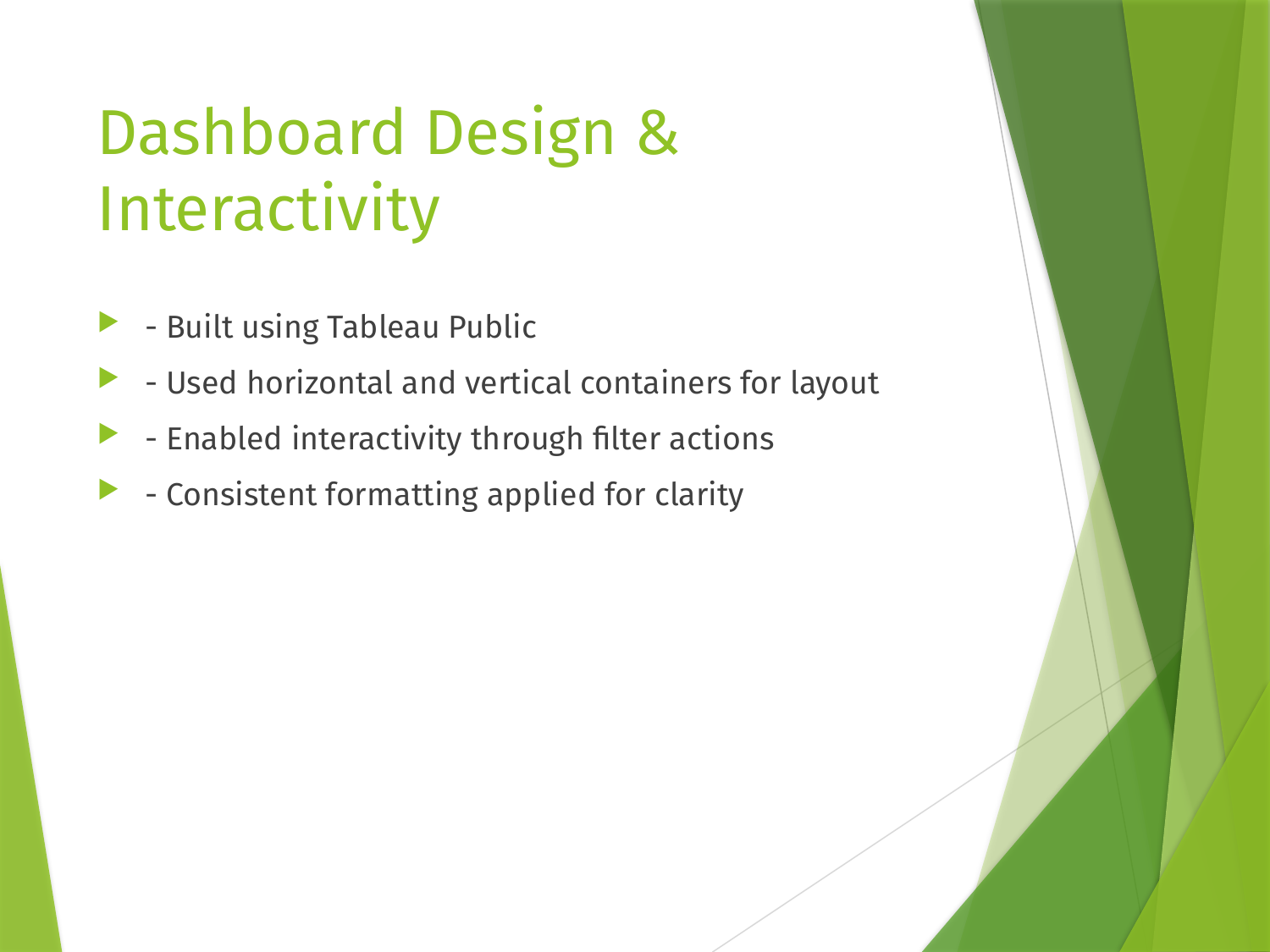

# Dashboard Design & Interactivity
- Built using Tableau Public
- Used horizontal and vertical containers for layout
- Enabled interactivity through filter actions
- Consistent formatting applied for clarity